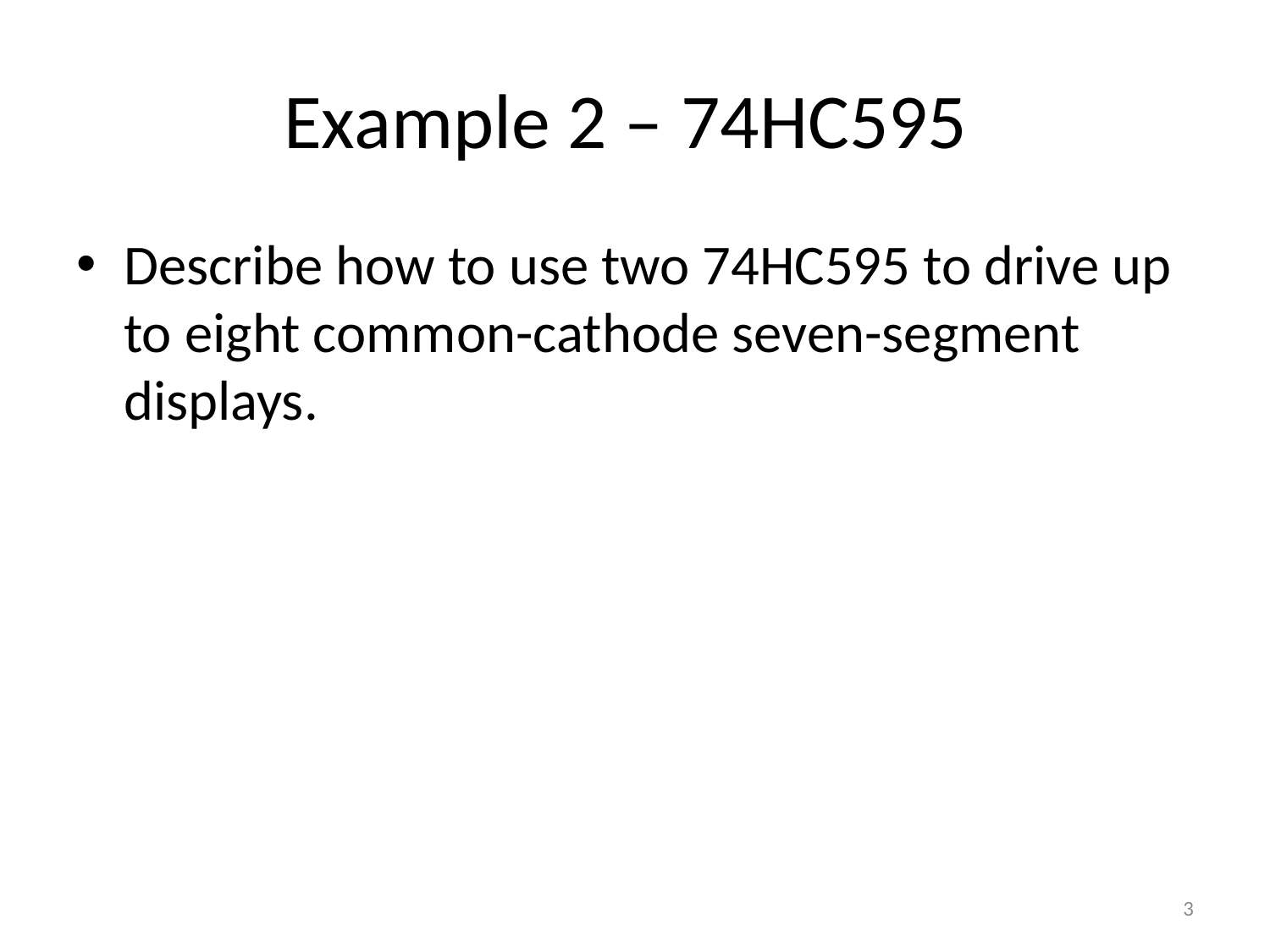

# Example 2 – 74HC595
Describe how to use two 74HC595 to drive up to eight common-cathode seven-segment displays.

3